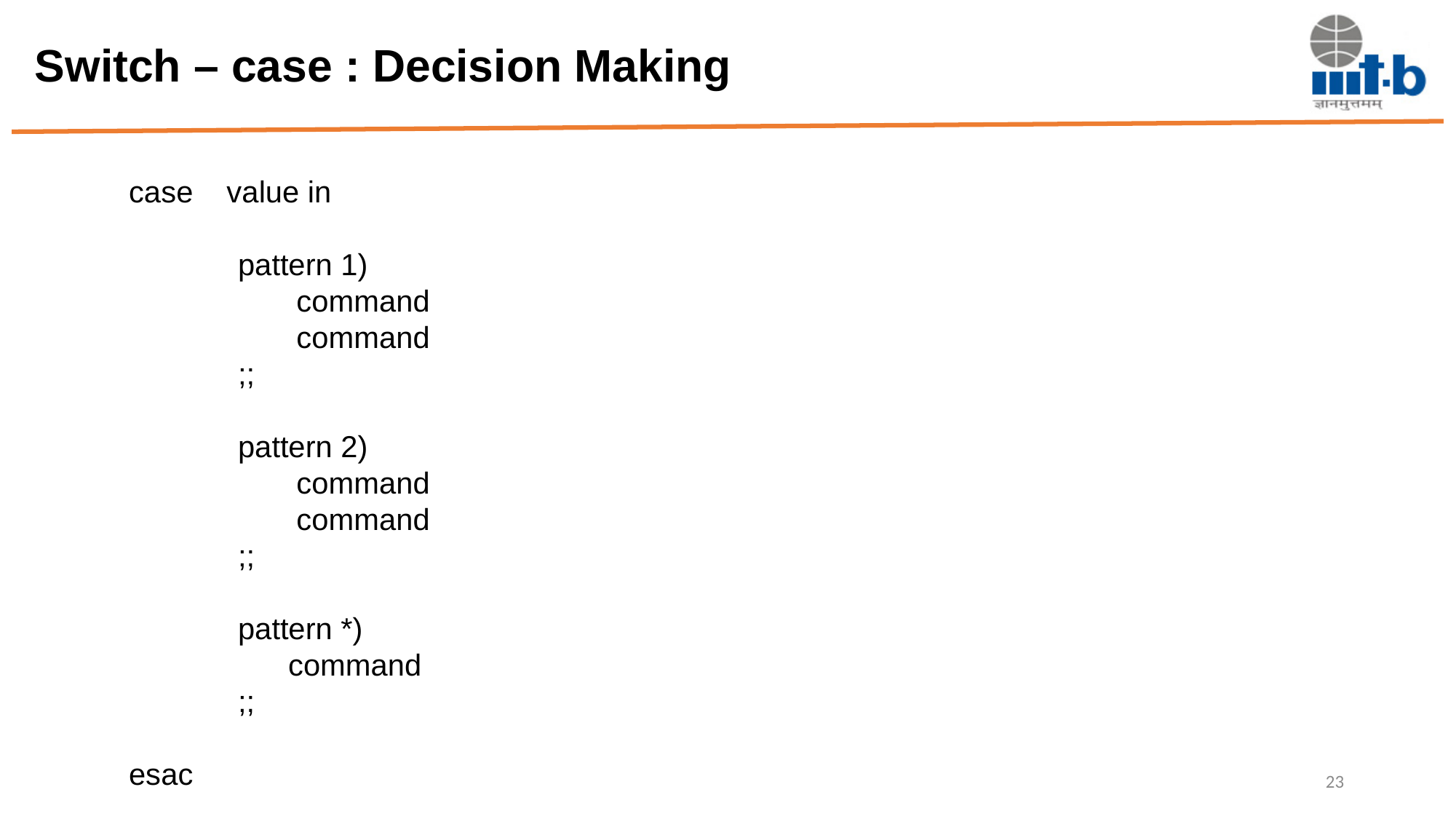

# Switch – case : Decision Making
case    value in

	pattern 1)
	       command
	       command
	;;

	pattern 2)
	       command
	       command
	;;

    	pattern *)
	      command
	;;

esac
23